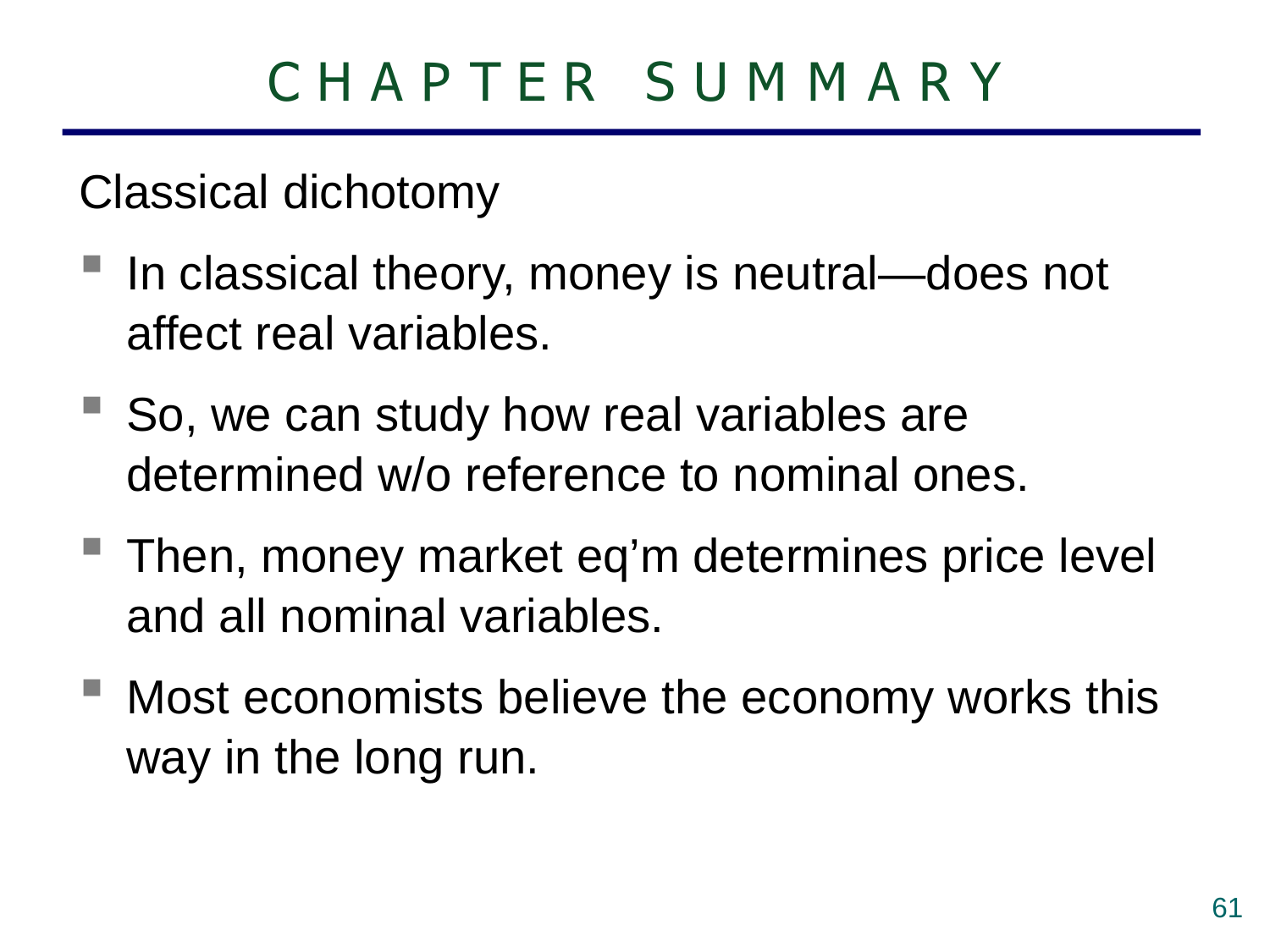

# CHAPTER SUMMARY

Classical dichotomy
In classical theory, money is neutral—does not affect real variables.
So, we can study how real variables are determined w/o reference to nominal ones.
Then, money market eq’m determines price level and all nominal variables.
Most economists believe the economy works this way in the long run.
61